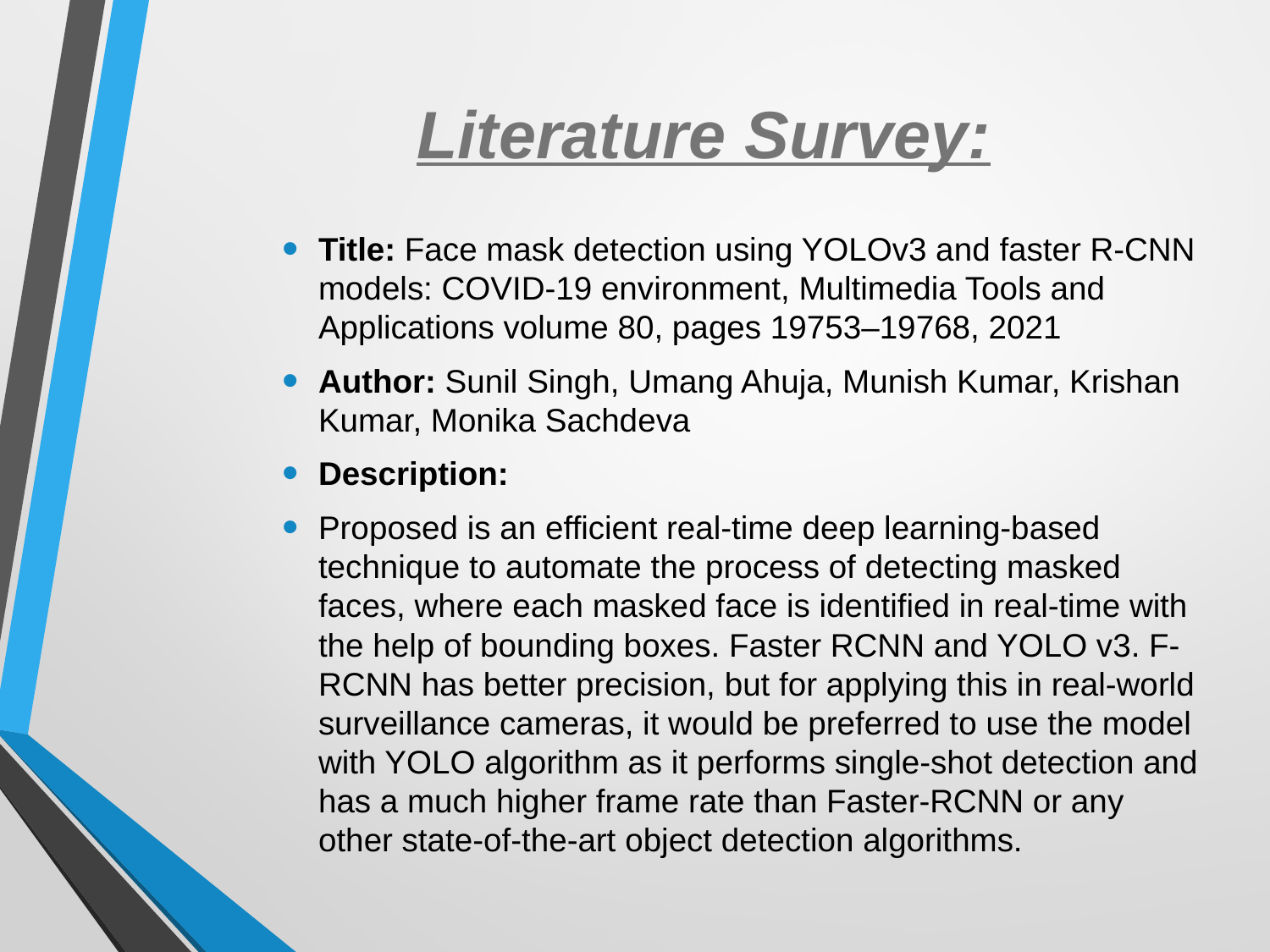

# Literature Survey:
Title: Face mask detection using YOLOv3 and faster R-CNN models: COVID-19 environment, Multimedia Tools and Applications volume 80, pages 19753–19768, 2021
Author: Sunil Singh, Umang Ahuja, Munish Kumar, Krishan Kumar, Monika Sachdeva
Description:
Proposed is an efficient real-time deep learning-based technique to automate the process of detecting masked faces, where each masked face is identified in real-time with the help of bounding boxes. Faster RCNN and YOLO v3. F-RCNN has better precision, but for applying this in real-world surveillance cameras, it would be preferred to use the model with YOLO algorithm as it performs single-shot detection and has a much higher frame rate than Faster-RCNN or any other state-of-the-art object detection algorithms.